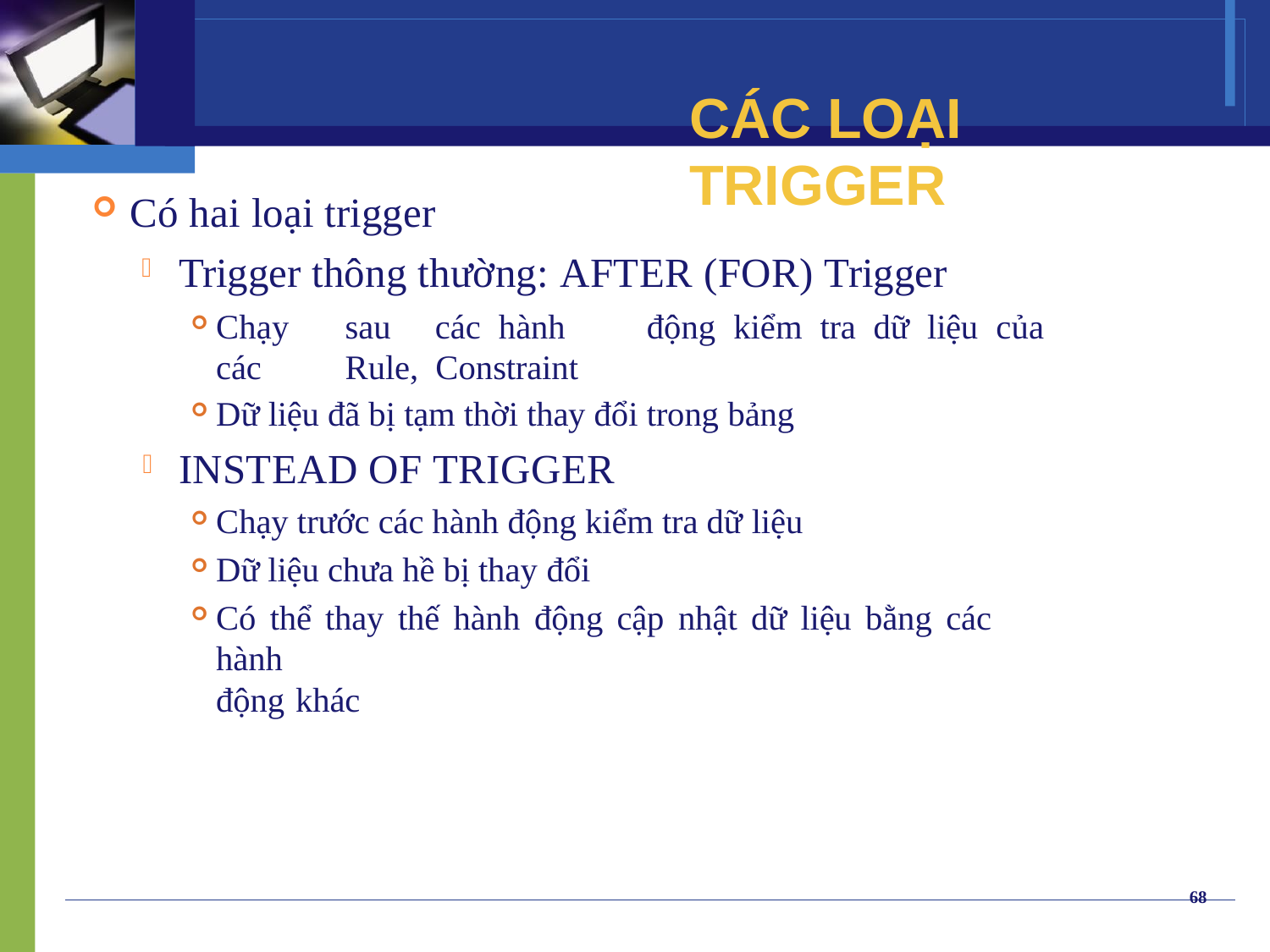

# CÁC LOẠI TRIGGER
Có hai loại trigger
Trigger thông thường: AFTER (FOR) Trigger
Chạy	sau	các	hành	động	kiểm  tra	dữ	liệu	của	các	Rule,  Constraint
Dữ liệu đã bị tạm thời thay đổi trong bảng
INSTEAD OF TRIGGER
Chạy trước các hành động kiểm tra dữ liệu
Dữ liệu chưa hề bị thay đổi
Có thể thay thế hành động cập nhật dữ liệu bằng các hành
động khác
68